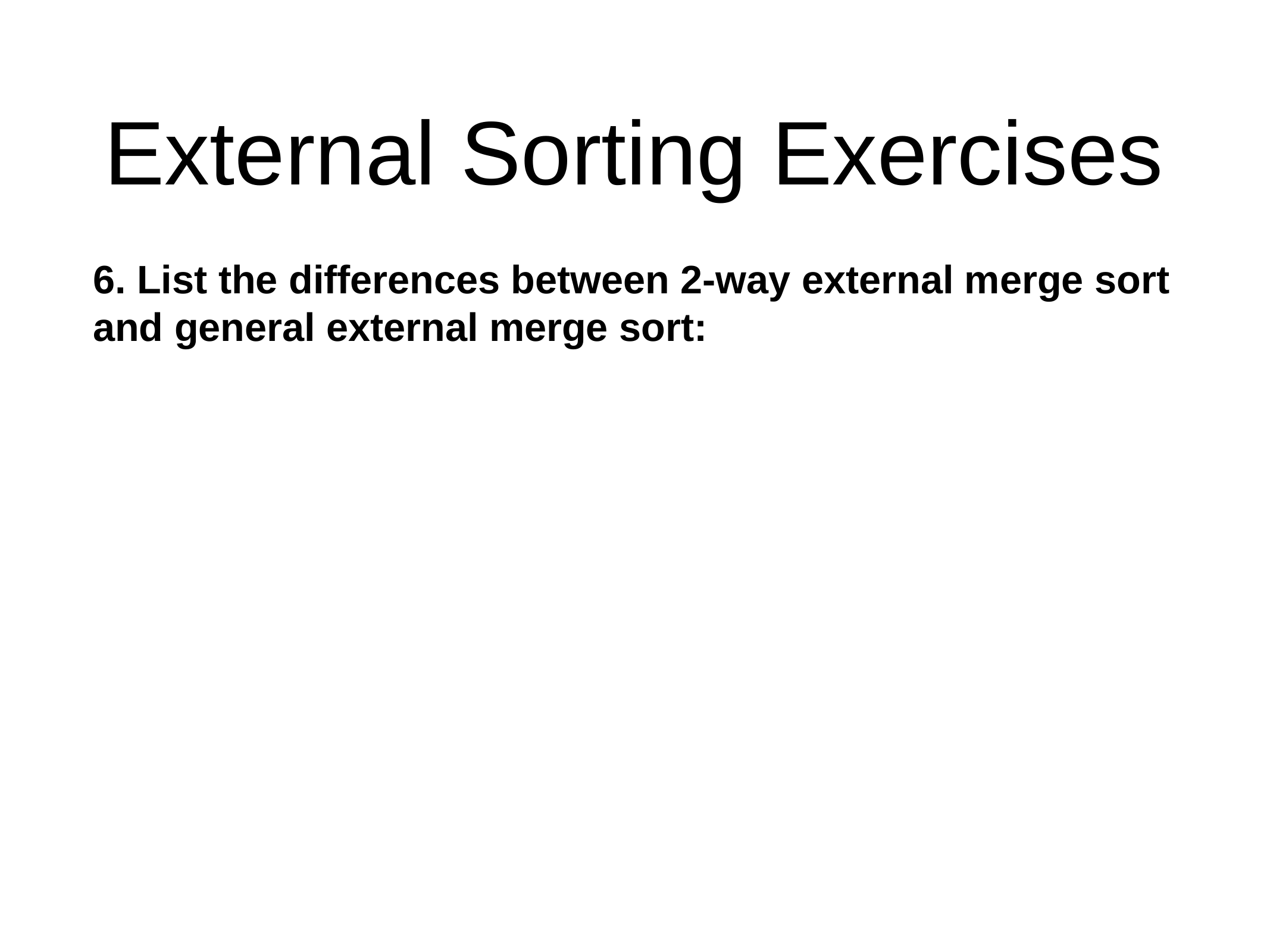

# External Sorting Exercises
6. List the differences between 2-way external merge sort and general external merge sort: